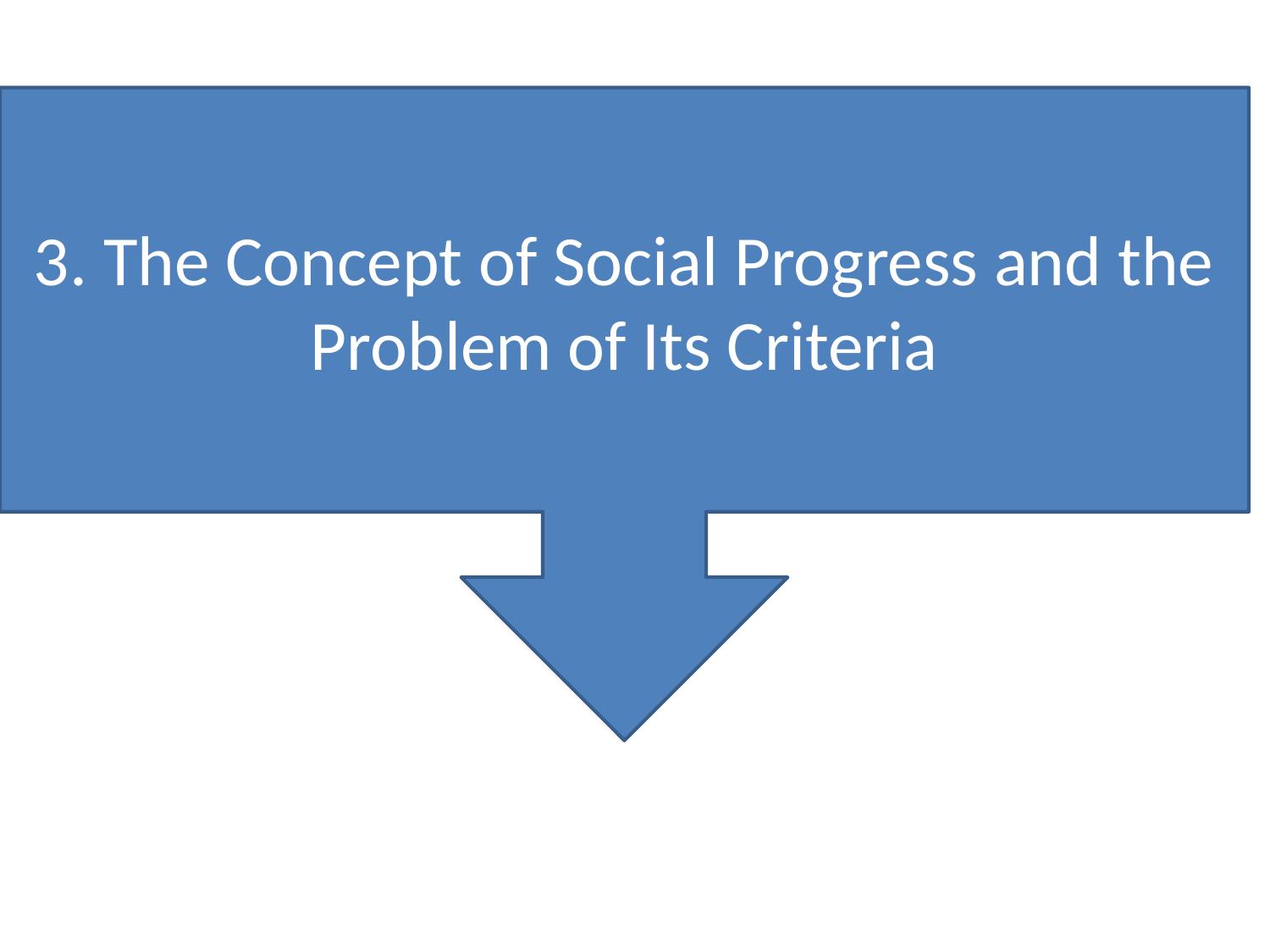

3. The Concept of Social Progress and the Problem of Its Criteria